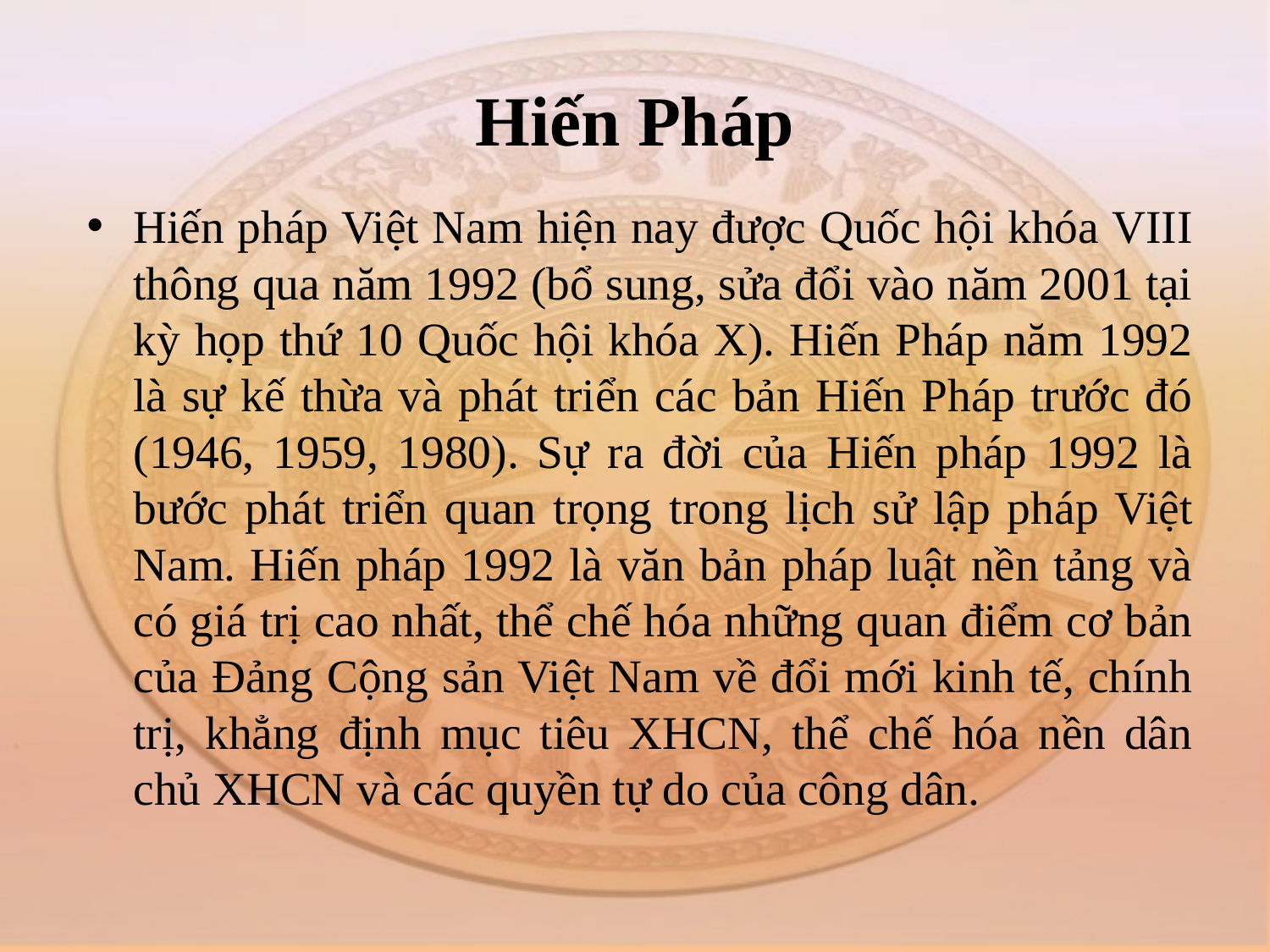

# Hiến Pháp
Hiến pháp Việt Nam hiện nay được Quốc hội khóa VIII thông qua năm 1992 (bổ sung, sửa đổi vào năm 2001 tại kỳ họp thứ 10 Quốc hội khóa X). Hiến Pháp năm 1992 là sự kế thừa và phát triển các bản Hiến Pháp trước đó (1946, 1959, 1980). Sự ra đời của Hiến pháp 1992 là bước phát triển quan trọng trong lịch sử lập pháp Việt Nam. Hiến pháp 1992 là văn bản pháp luật nền tảng và có giá trị cao nhất, thể chế hóa những quan điểm cơ bản của Đảng Cộng sản Việt Nam về đổi mới kinh tế, chính trị, khẳng định mục tiêu XHCN, thể chế hóa nền dân chủ XHCN và các quyền tự do của công dân.